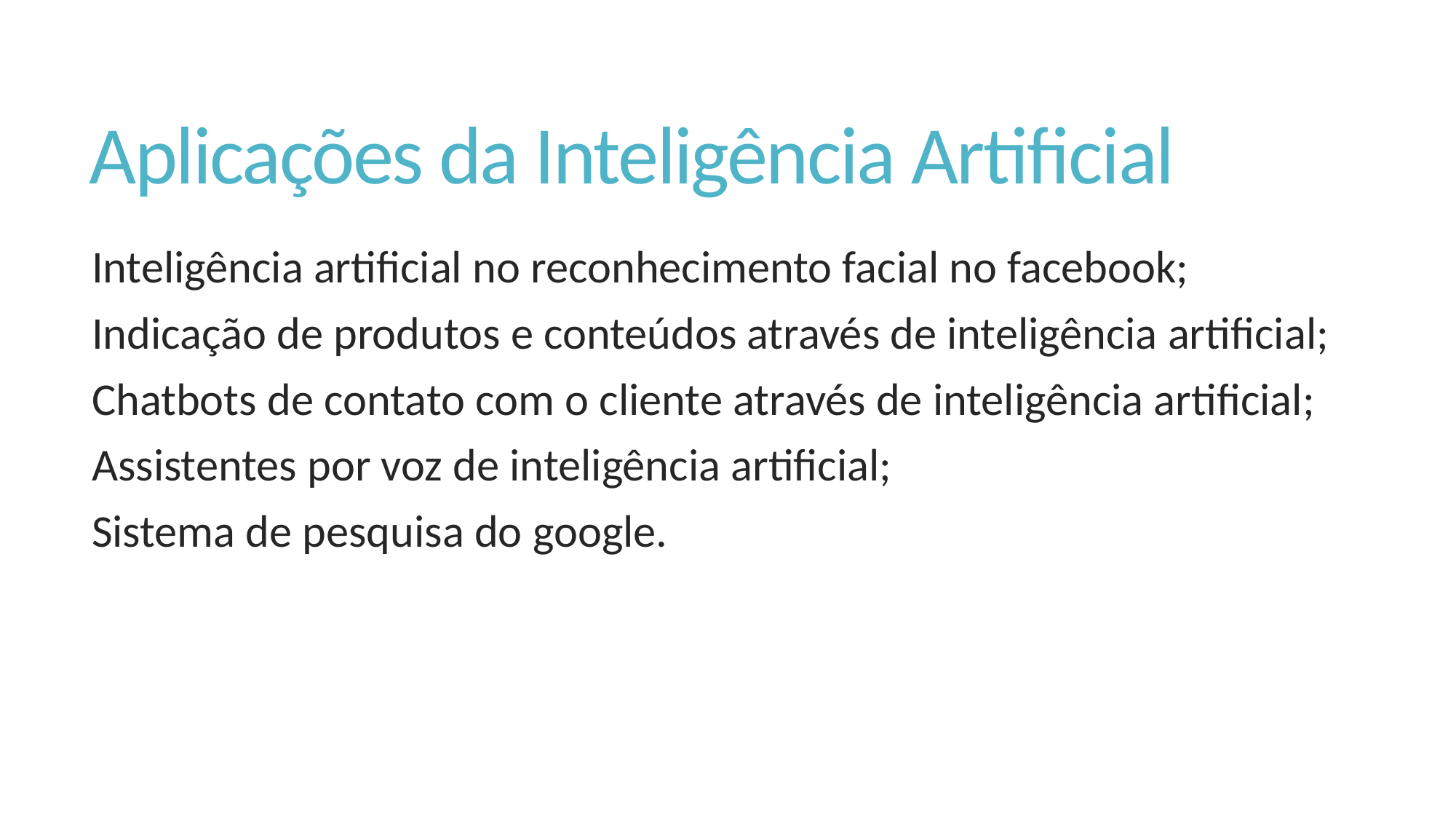

# Aplicações da Inteligência Artificial
Inteligência artificial no reconhecimento facial no facebook;
Indicação de produtos e conteúdos através de inteligência artificial;
Chatbots de contato com o cliente através de inteligência artificial;
Assistentes por voz de inteligência artificial;
Sistema de pesquisa do google.